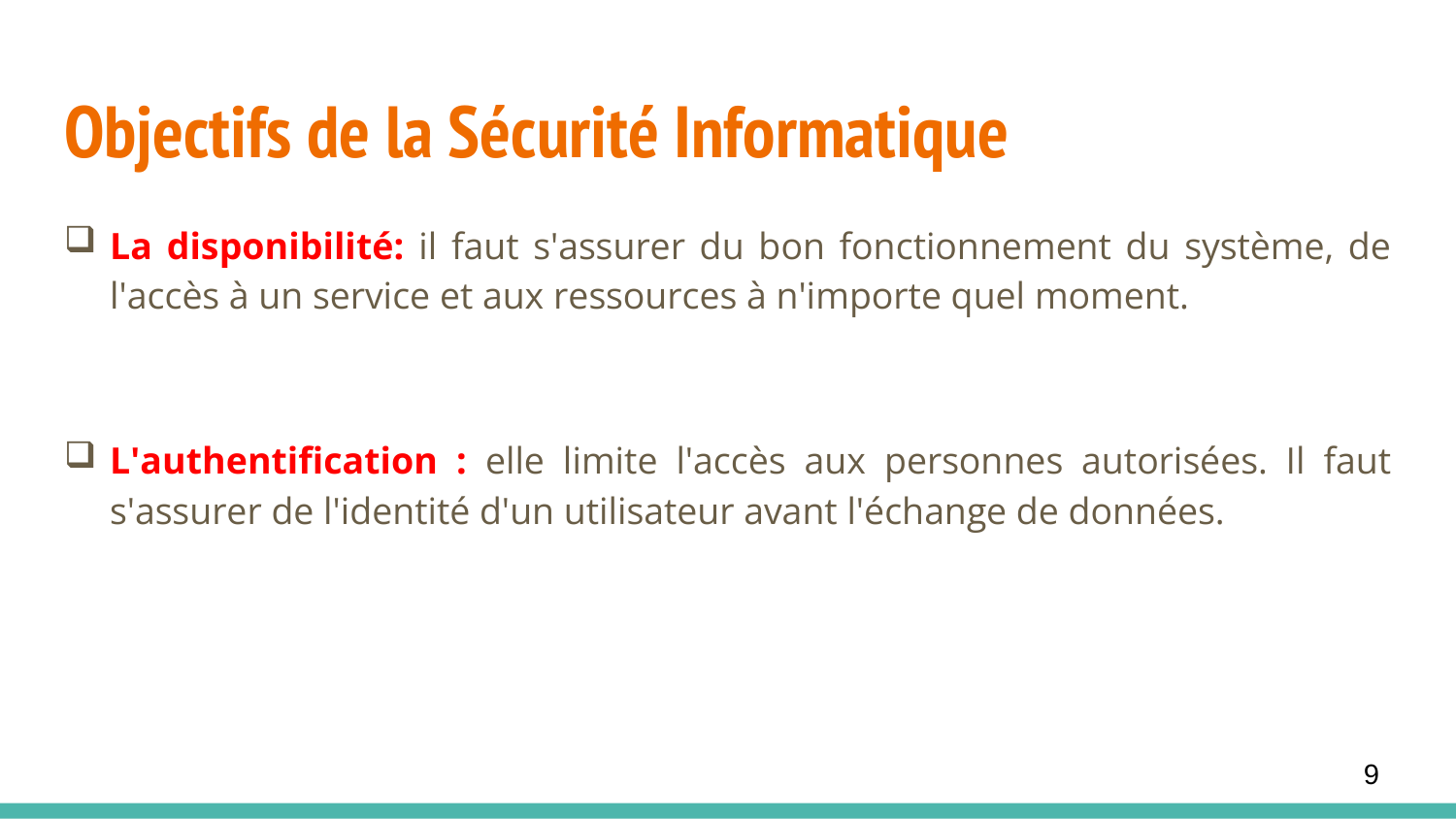

# Objectifs de la Sécurité Informatique
La disponibilité: il faut s'assurer du bon fonctionnement du système, de l'accès à un service et aux ressources à n'importe quel moment.

L'authentification : elle limite l'accès aux personnes autorisées. Il faut s'assurer de l'identité d'un utilisateur avant l'échange de données.
9